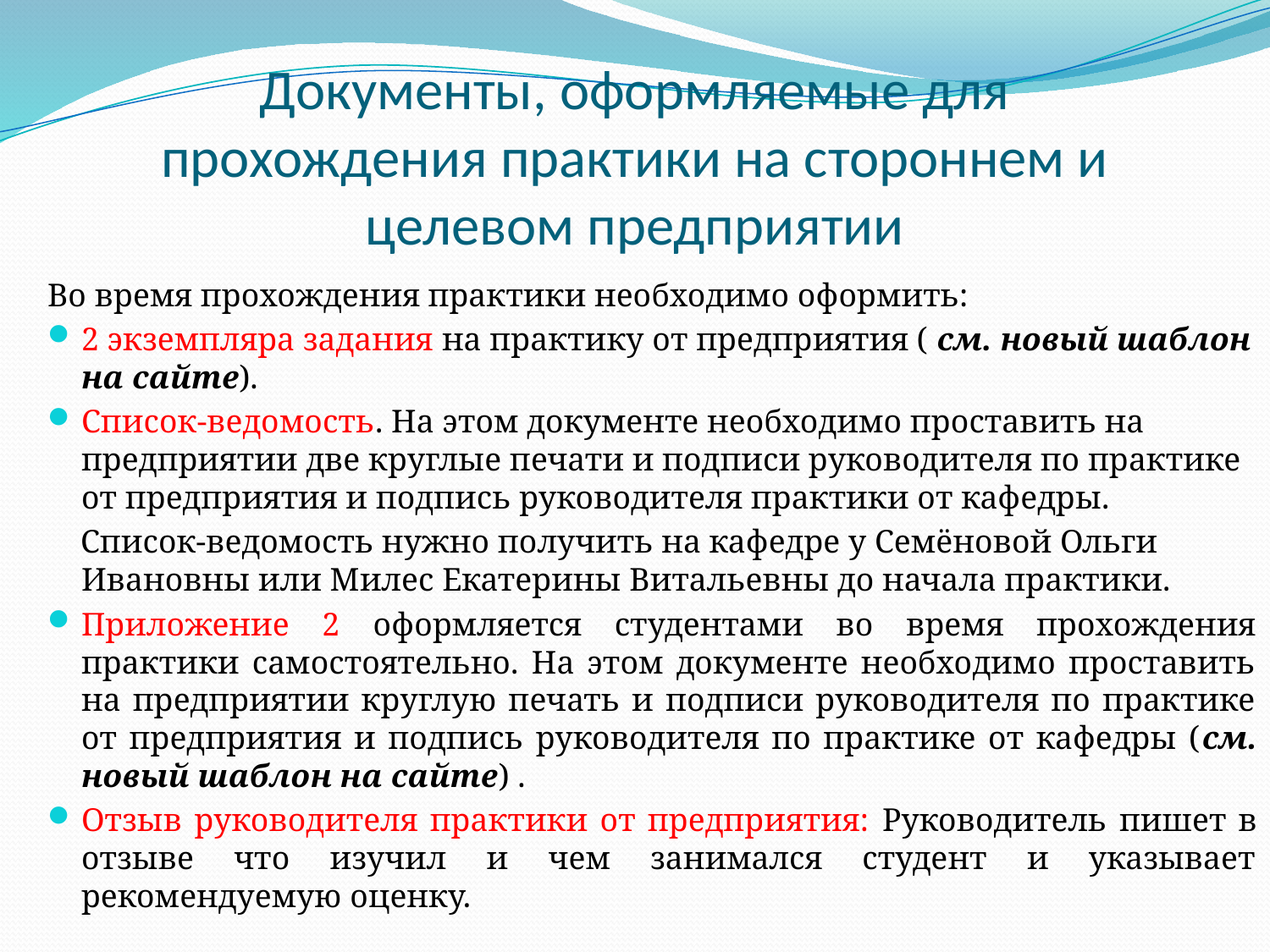

# Документы, оформляемые для прохождения практики на стороннем и целевом предприятии
Во время прохождения практики необходимо оформить:
2 экземпляра задания на практику от предприятия ( см. новый шаблон на сайте).
Список-ведомость. На этом документе необходимо проставить на  предприятии две круглые печати и подписи руководителя по практике от предприятия и подпись руководителя практики от кафедры.
    Список-ведомость нужно получить на кафедре у Семёновой Ольги Ивановны или Милес Екатерины Витальевны до начала практики.
Приложение 2 оформляется студентами во время прохождения практики самостоятельно. На этом документе необходимо проставить на предприятии круглую печать и подписи руководителя по практике от предприятия и подпись руководителя по практике от кафедры (см. новый шаблон на сайте) .
Отзыв руководителя практики от предприятия: Руководитель пишет в отзыве что изучил и чем занимался студент и указывает рекомендуемую оценку.